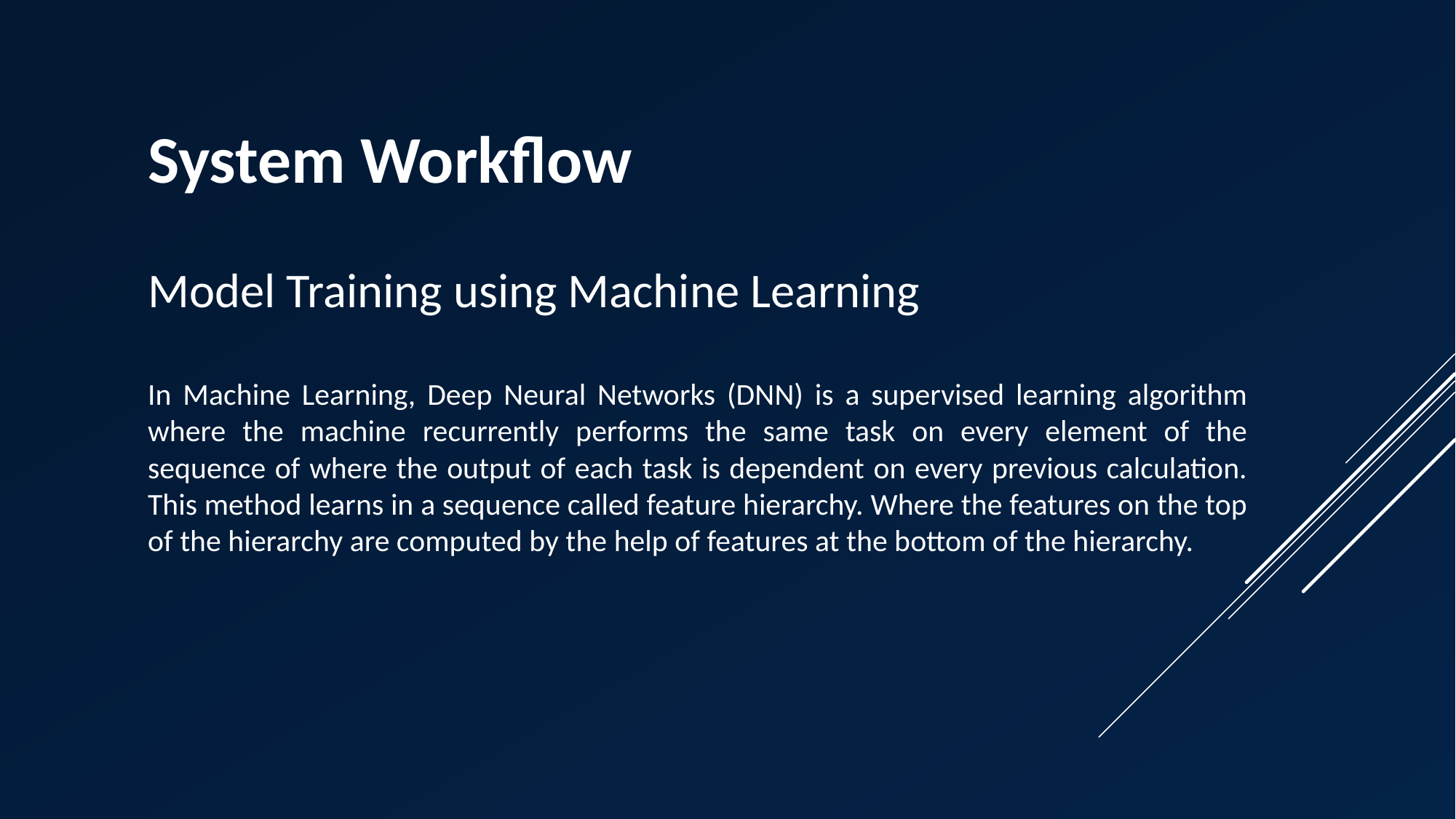

System Workflow
Model Training using Machine Learning

In Machine Learning, Deep Neural Networks (DNN) is a supervised learning algorithm where the machine recurrently performs the same task on every element of the sequence of where the output of each task is dependent on every previous calculation. This method learns in a sequence called feature hierarchy. Where the features on the top of the hierarchy are computed by the help of features at the bottom of the hierarchy.